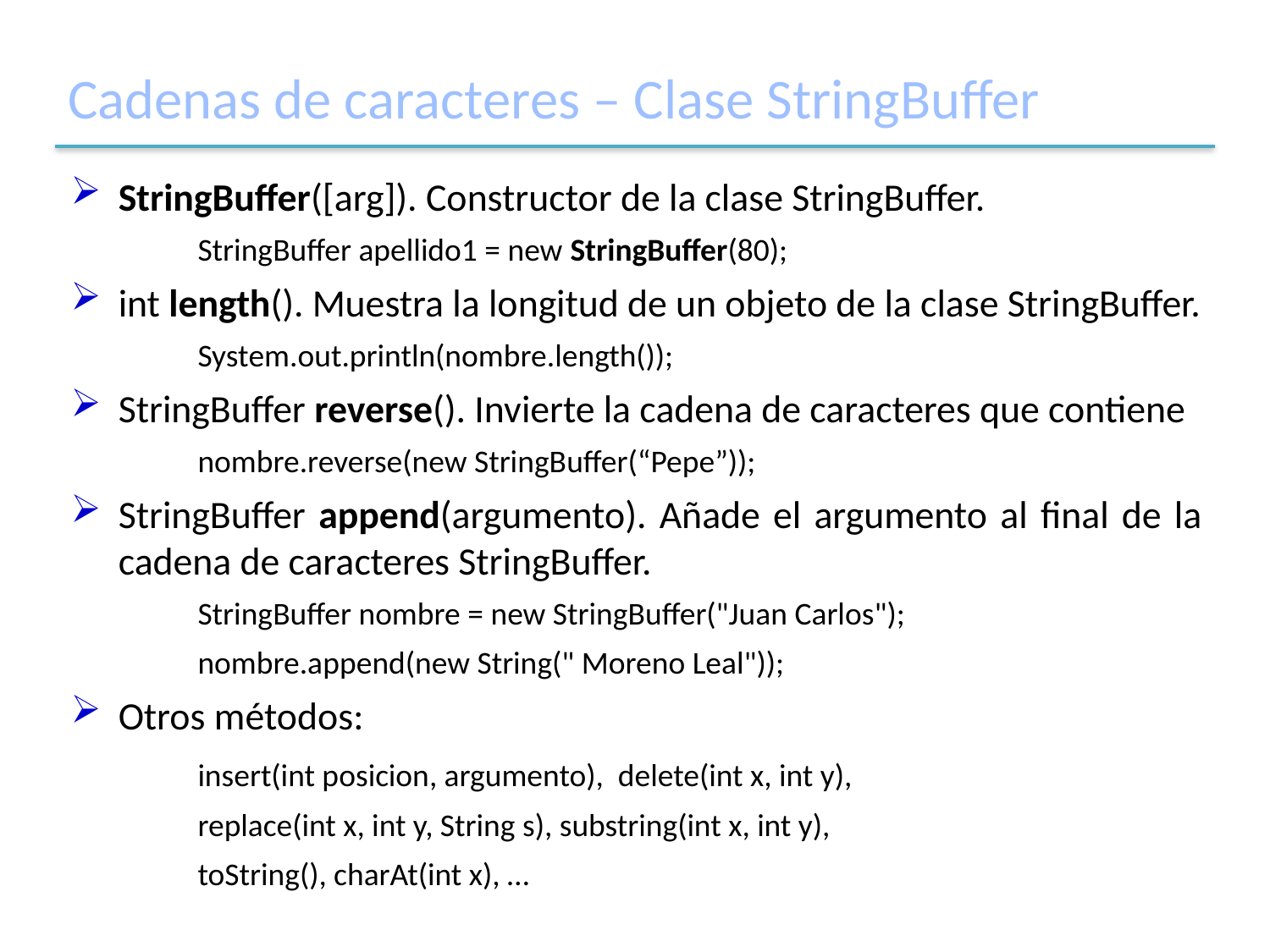

# Cadenas de caracteres – Clase StringBuffer

StringBuffer([arg]). Constructor de la clase StringBuffer.
	StringBuffer apellido1 = new StringBuffer(80);
int length(). Muestra la longitud de un objeto de la clase StringBuffer.
	System.out.println(nombre.length());
StringBuffer reverse(). Invierte la cadena de caracteres que contiene
	nombre.reverse(new StringBuffer(“Pepe”));
StringBuffer append(argumento). Añade el argumento al final de la cadena de caracteres StringBuffer.
	StringBuffer nombre = new StringBuffer("Juan Carlos");
	nombre.append(new String(" Moreno Leal"));
Otros métodos:
	insert(int posicion, argumento),  delete(int x, int y),
	replace(int x, int y, String s), substring(int x, int y),
	toString(), charAt(int x), …